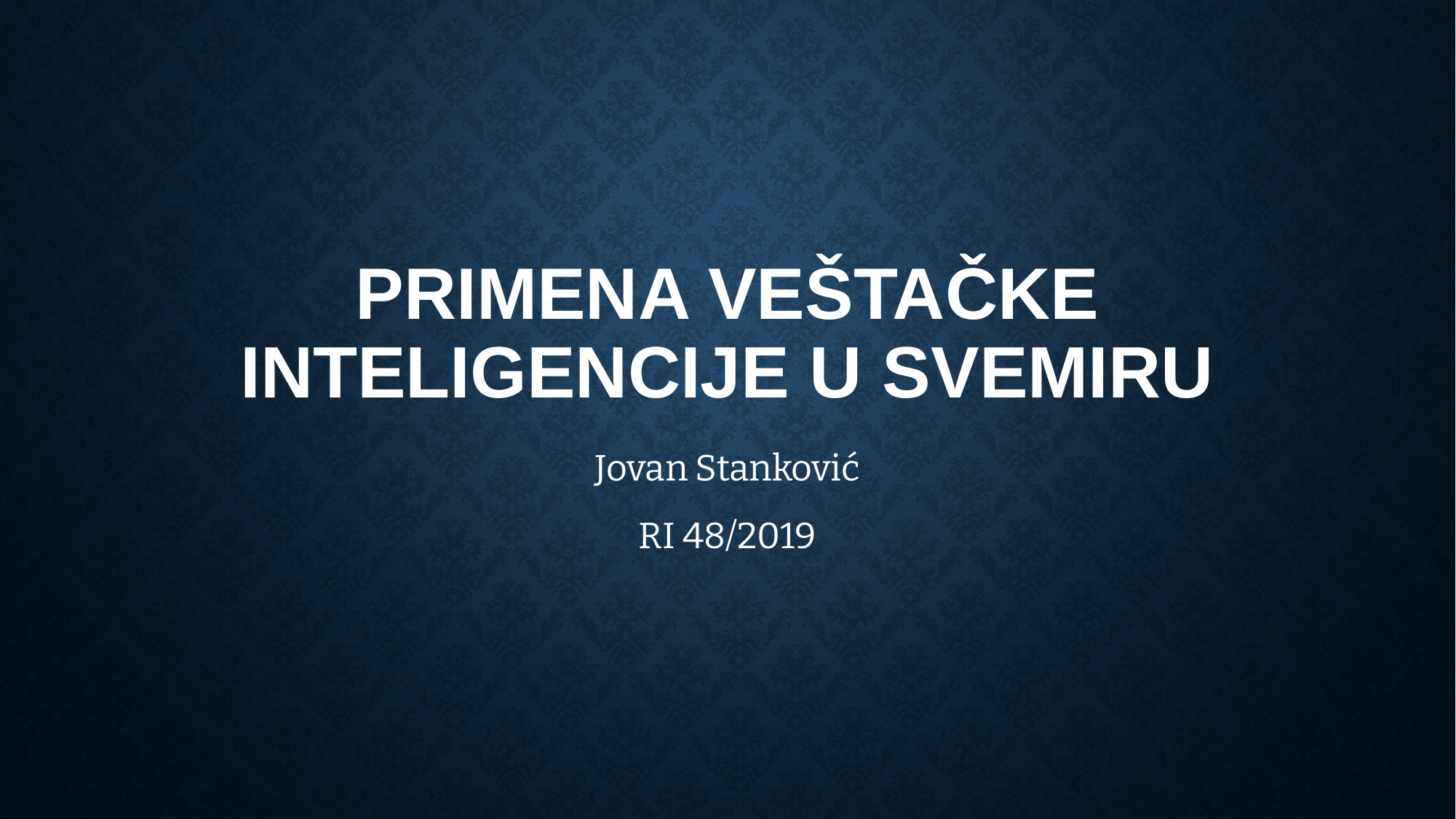

# PRIMENA VEŠTAČKE INTELIGENCIJE U SVEMIRU
Jovan Stanković
RI 48/2019